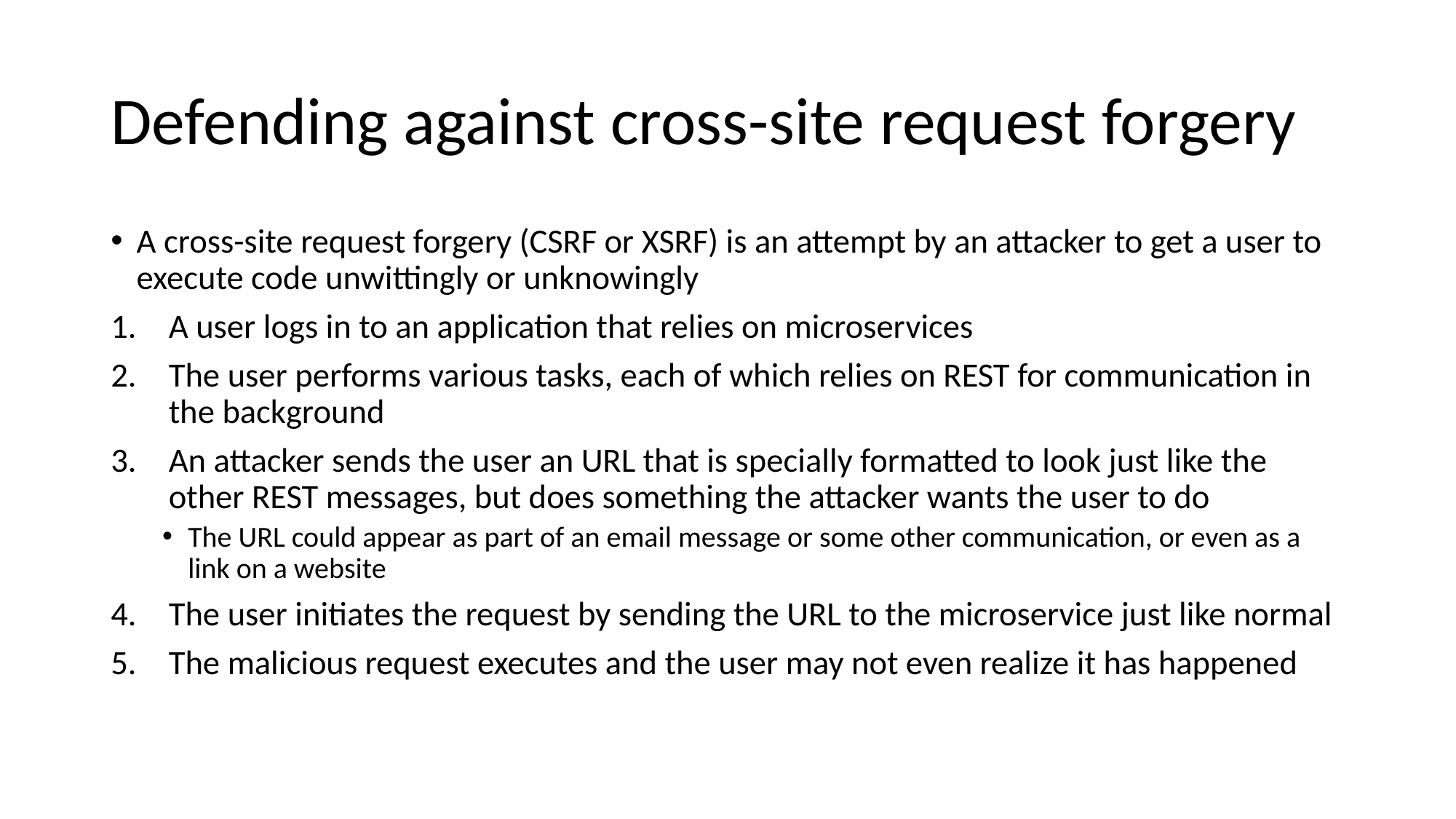

# Defending against cross-site request forgery
A cross-site request forgery (CSRF or XSRF) is an attempt by an attacker to get a user to execute code unwittingly or unknowingly
A user logs in to an application that relies on microservices
The user performs various tasks, each of which relies on REST for communication in the background
An attacker sends the user an URL that is specially formatted to look just like the other REST messages, but does something the attacker wants the user to do
The URL could appear as part of an email message or some other communication, or even as a link on a website
The user initiates the request by sending the URL to the microservice just like normal
The malicious request executes and the user may not even realize it has happened